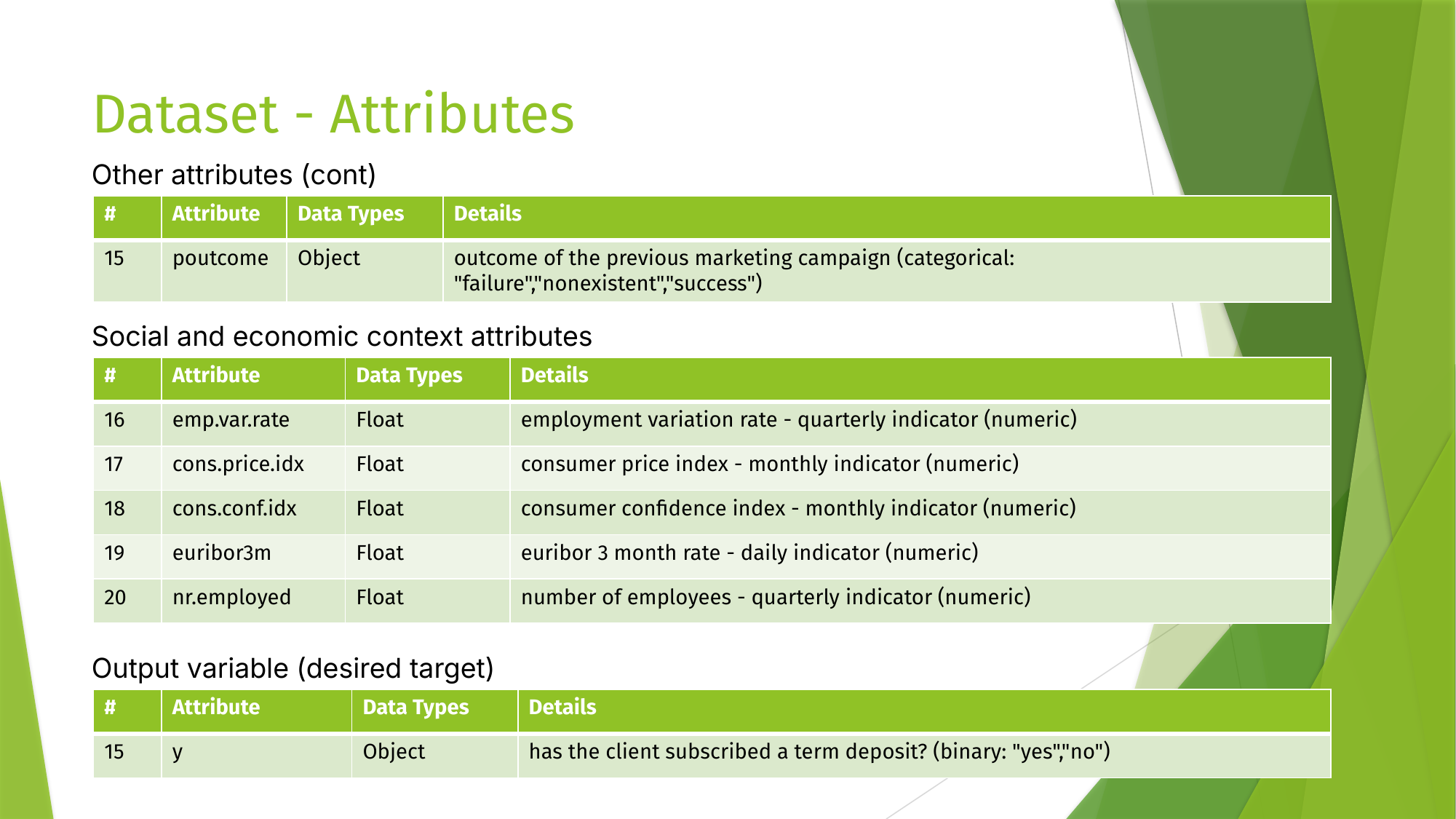

# Dataset - Attributes
Other attributes (cont)
| # | Attribute | Data Types | Details |
| --- | --- | --- | --- |
| 15 | poutcome | Object | outcome of the previous marketing campaign (categorical: "failure","nonexistent","success") |
Social and economic context attributes
| # | Attribute | Data Types | Details |
| --- | --- | --- | --- |
| 16 | emp.var.rate | Float | employment variation rate - quarterly indicator (numeric) |
| 17 | cons.price.idx | Float | consumer price index - monthly indicator (numeric) |
| 18 | cons.conf.idx | Float | consumer confidence index - monthly indicator (numeric) |
| 19 | euribor3m | Float | euribor 3 month rate - daily indicator (numeric) |
| 20 | nr.employed | Float | number of employees - quarterly indicator (numeric) |
Output variable (desired target)
| # | Attribute | Data Types | Details |
| --- | --- | --- | --- |
| 15 | y | Object | has the client subscribed a term deposit? (binary: "yes","no") |